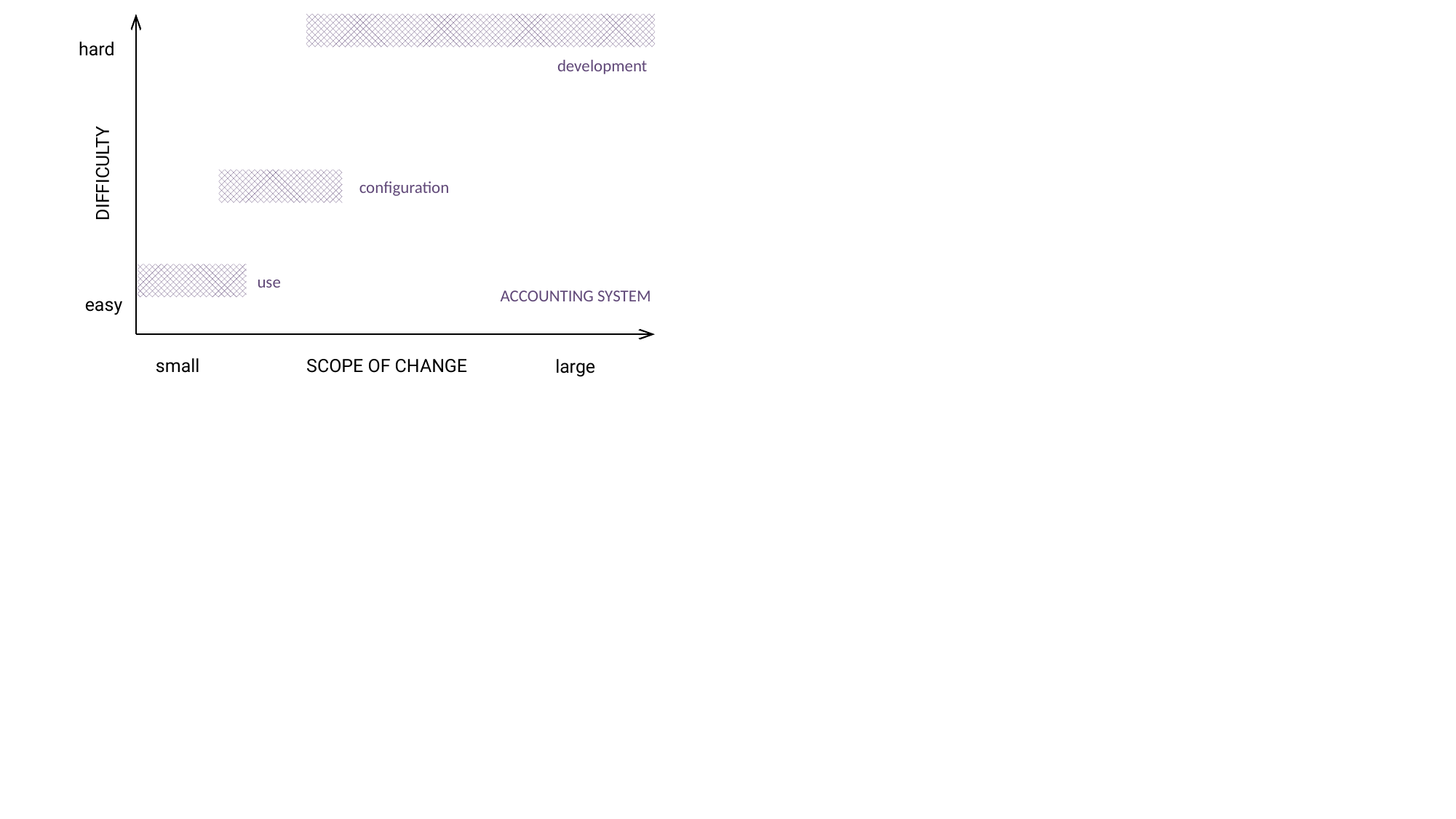

hard
development
DIFFICULTY

configuration

use
ACCOUNTING SYSTEM
easy
small
SCOPE OF CHANGE
large